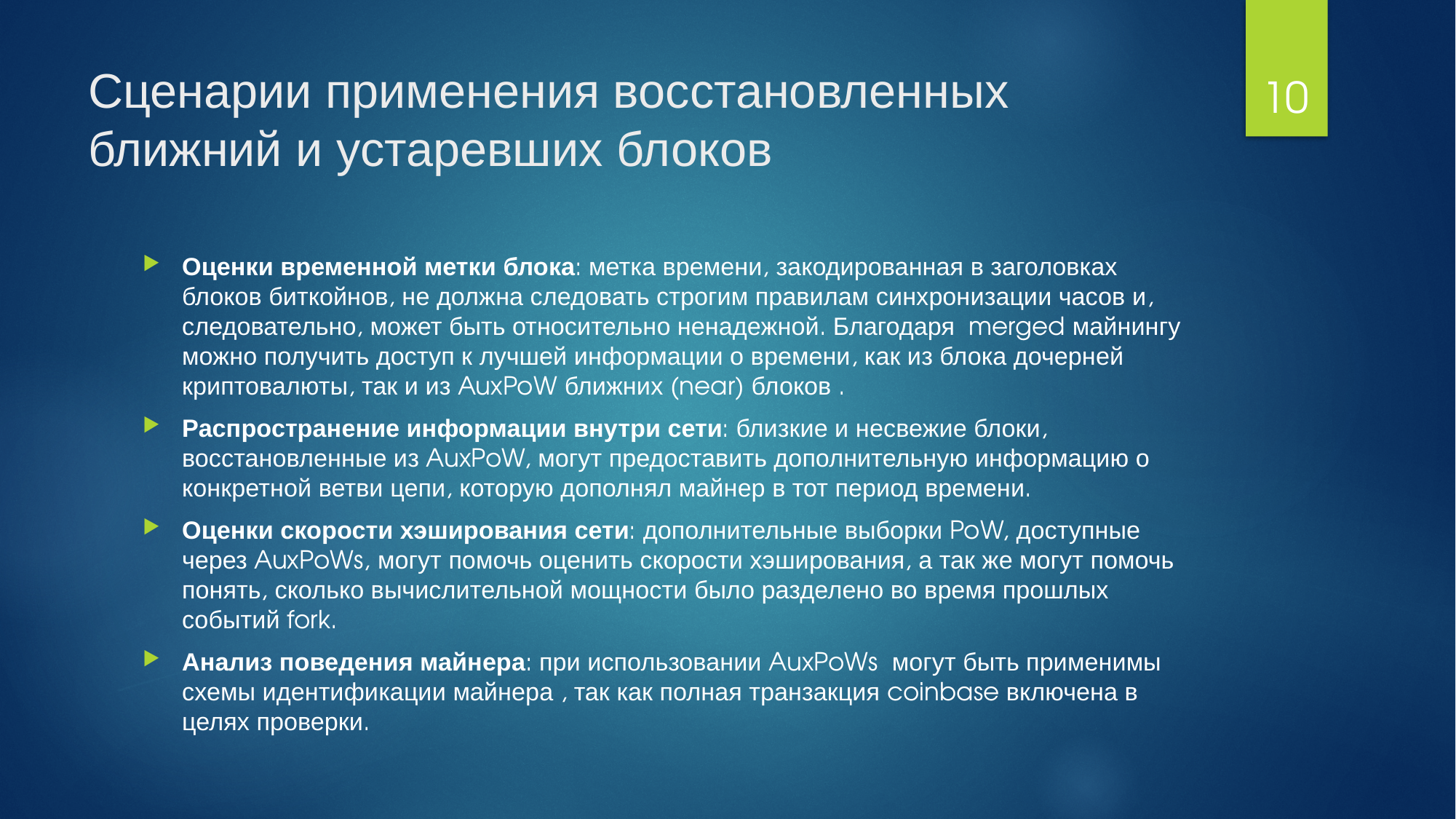

10
# Сценарии применения восстановленных ближний и устаревших блоков
Оценки временной метки блока: метка времени, закодированная в заголовках блоков биткойнов, не должна следовать строгим правилам синхронизации часов и, следовательно, может быть относительно ненадежной. Благодаря  merged майнингу можно получить доступ к лучшей информации о времени, как из блока дочерней криптовалюты, так и из AuxPoW ближних (near) блоков .
Распространение информации внутри сети: близкие и несвежие блоки, восстановленные из AuxPoW, могут предоставить дополнительную информацию о конкретной ветви цепи, которую дополнял майнер в тот период времени.
Оценки скорости хэширования сети: дополнительные выборки PoW, доступные через AuxPoWs, могут помочь оценить скорости хэширования, а так же могут помочь понять, сколько вычислительной мощности было разделено во время прошлых событий fork.
Анализ поведения майнера: при использовании AuxPoWs  могут быть применимы схемы идентификации майнера , так как полная транзакция coinbase включена в целях проверки.